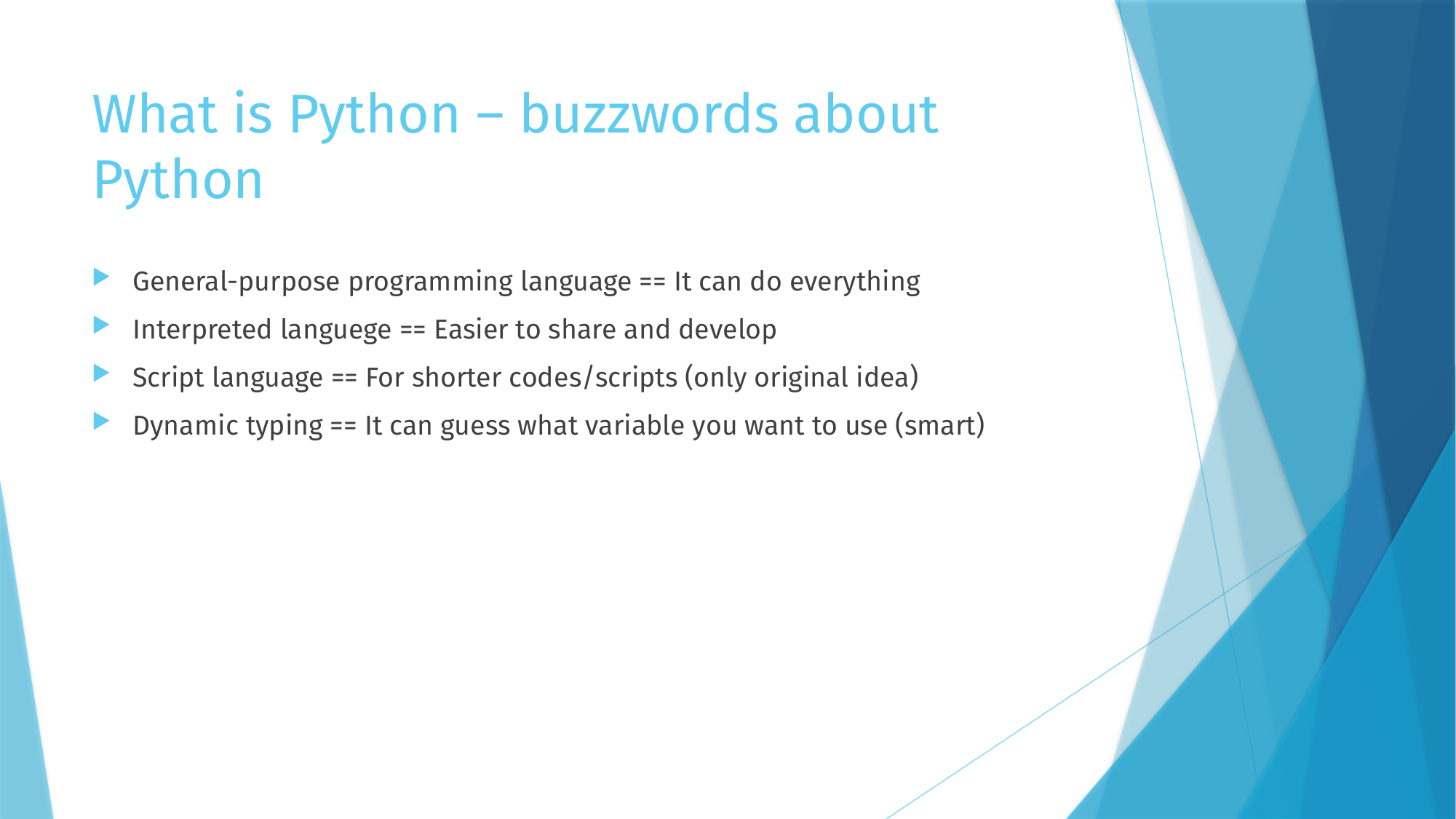

# What is Python – buzzwords about Python
General-purpose programming language == It can do everything
Interpreted languege == Easier to share and develop
Script language == For shorter codes/scripts (only original idea)
Dynamic typing == It can guess what variable you want to use (smart)